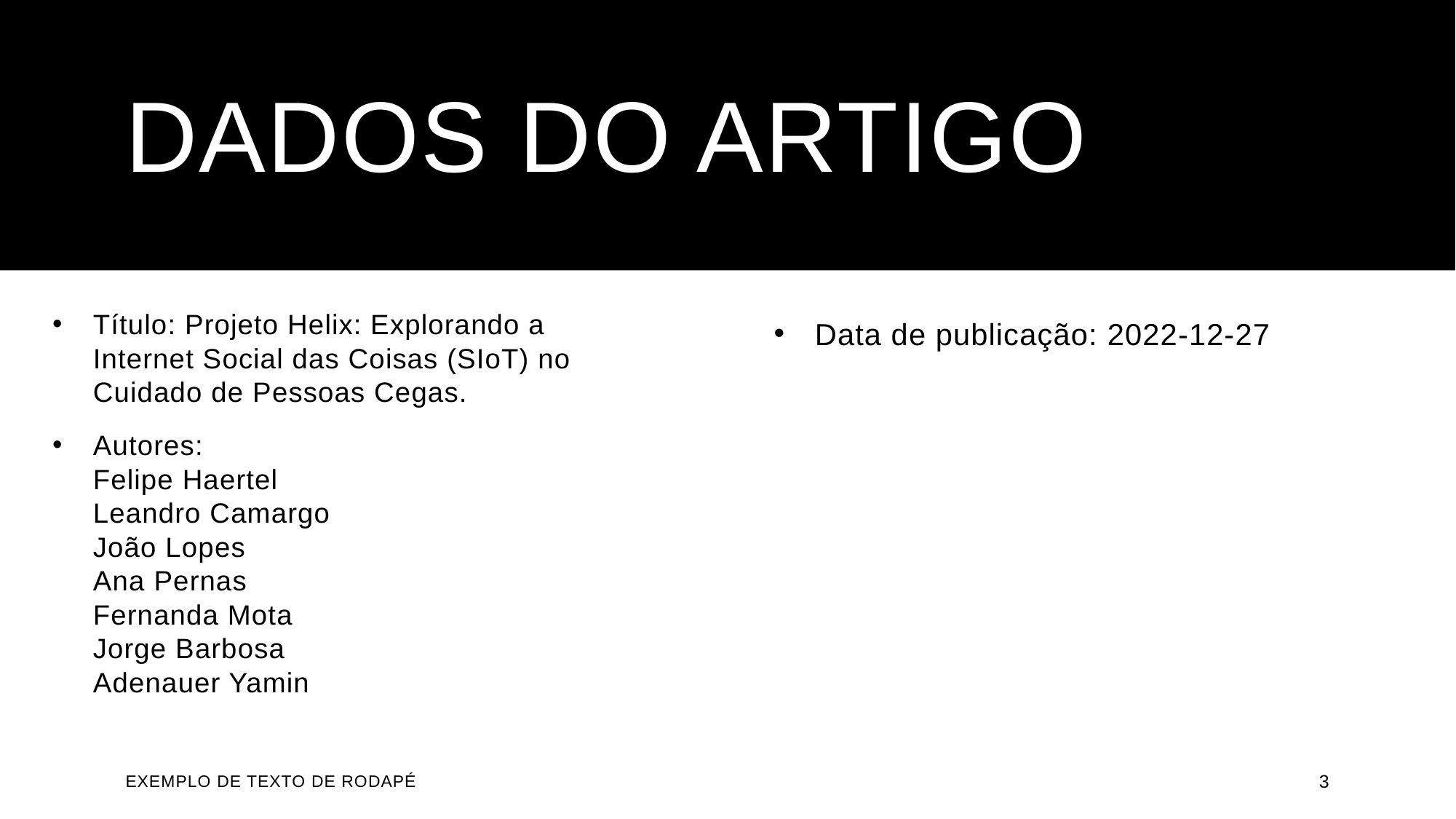

# Dados do Artigo
Título: Projeto Helix: Explorando a Internet Social das Coisas (SIoT) no Cuidado de Pessoas Cegas.
Autores:
Felipe Haertel
Leandro Camargo
João Lopes
Ana Pernas
Fernanda Mota
Jorge Barbosa
Adenauer Yamin

Data de publicação: 2022-12-27

Exemplo de Texto de Rodapé
3